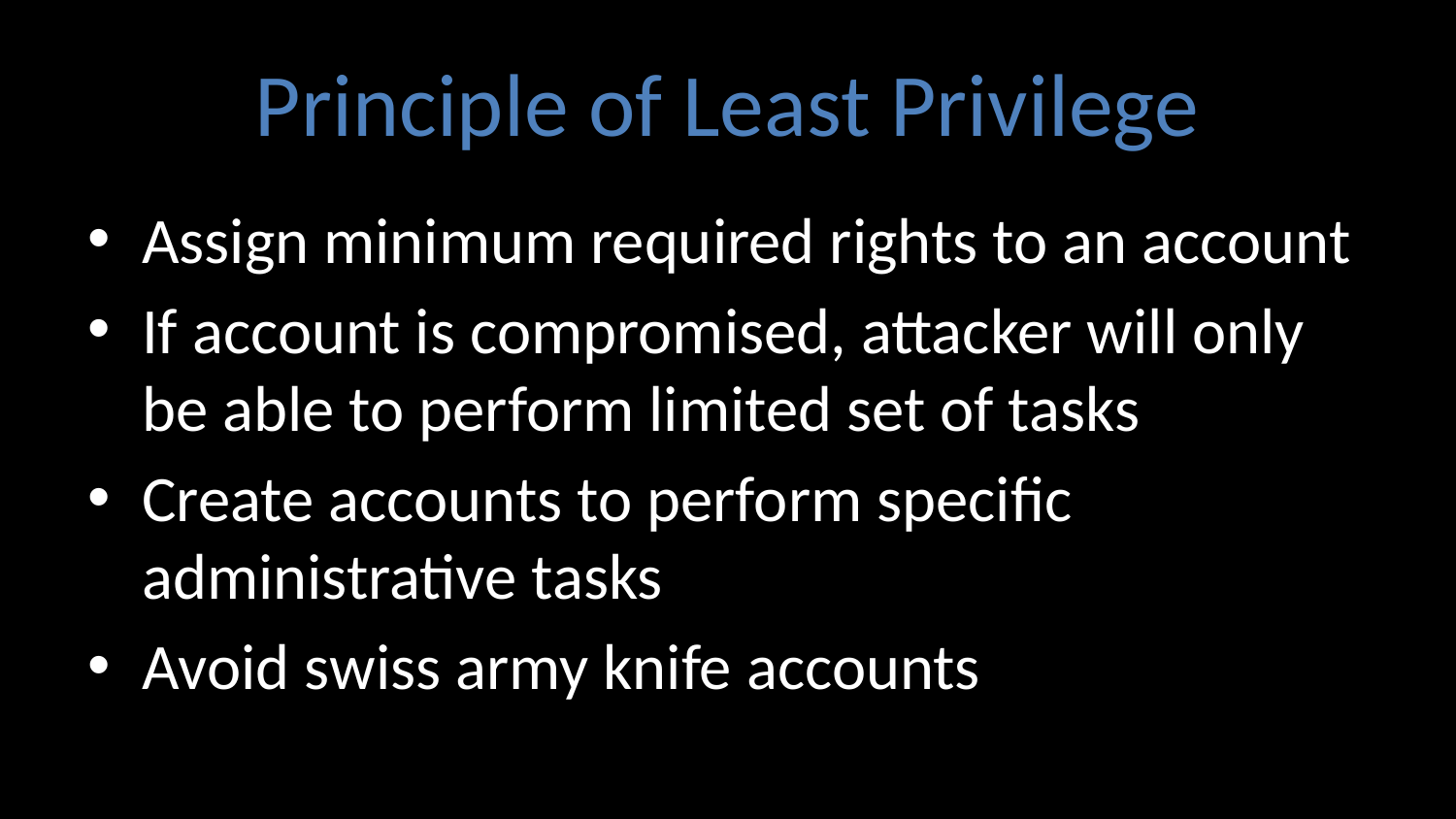

# Principle of Least Privilege
Assign minimum required rights to an account
If account is compromised, attacker will only be able to perform limited set of tasks
Create accounts to perform specific administrative tasks
Avoid swiss army knife accounts